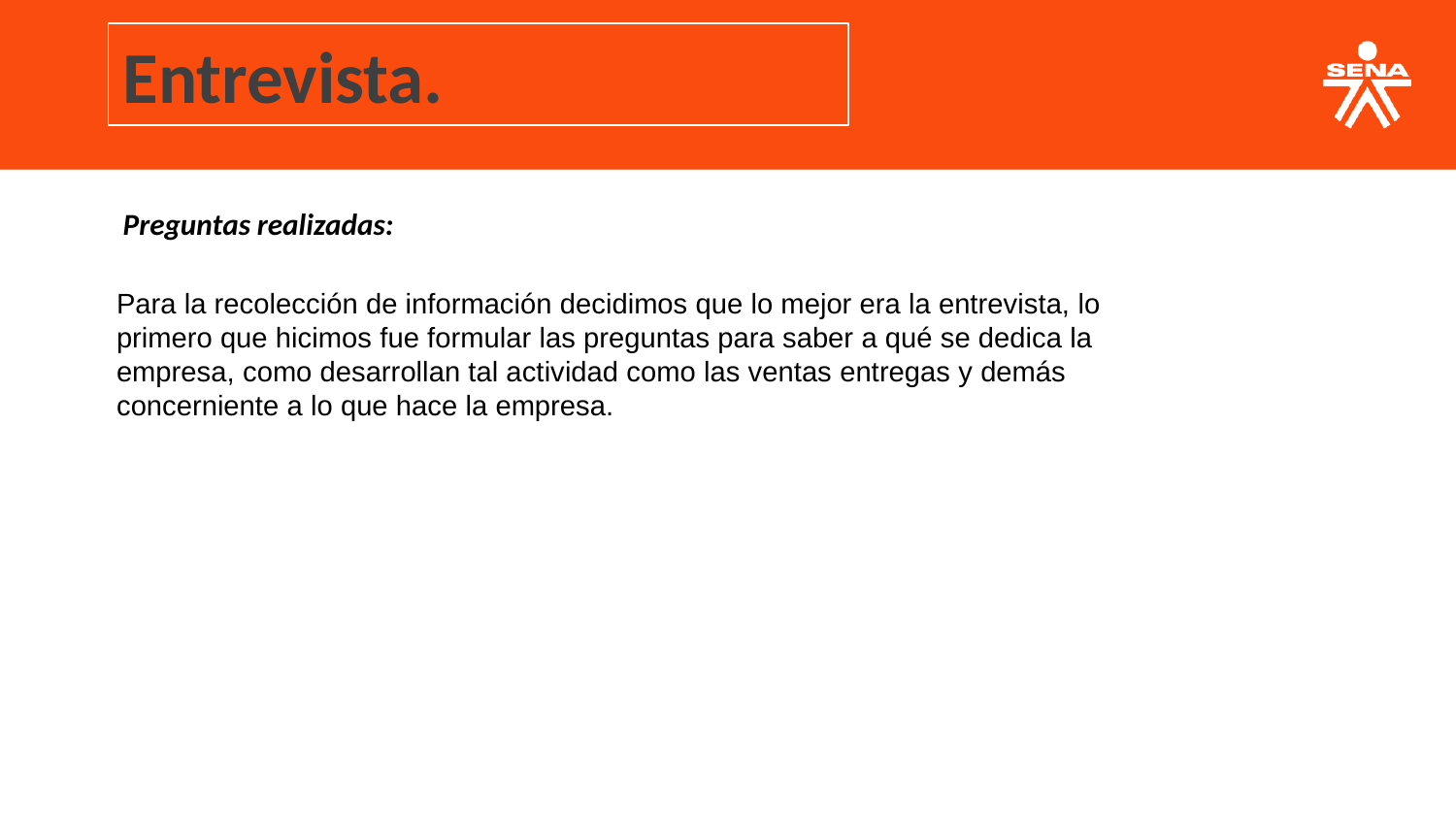

Entrevista.
Preguntas realizadas:
Para la recolección de información decidimos que lo mejor era la entrevista, lo primero que hicimos fue formular las preguntas para saber a qué se dedica la empresa, como desarrollan tal actividad como las ventas entregas y demás concerniente a lo que hace la empresa.